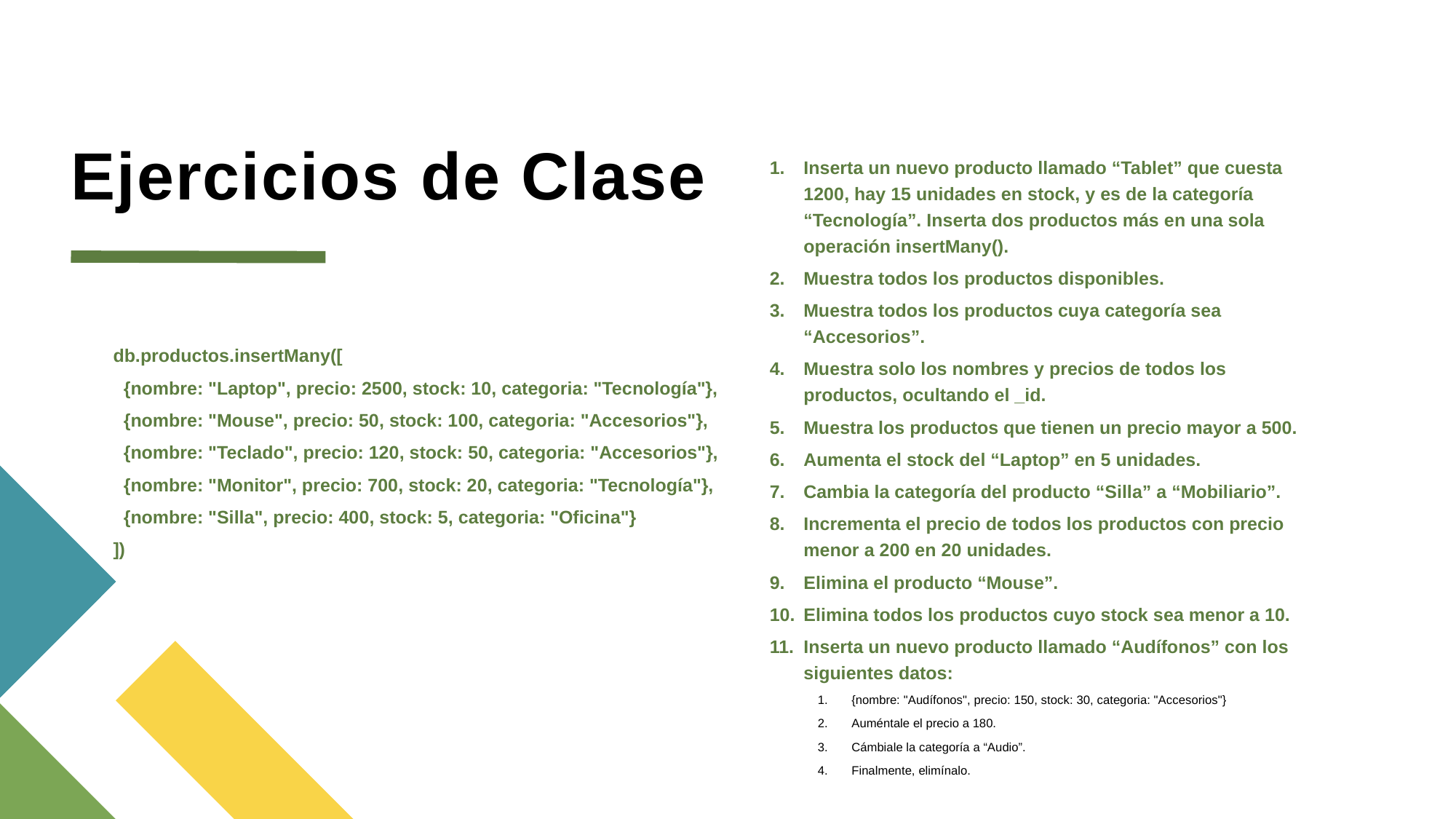

# Ejercicios de Clase
Inserta un nuevo producto llamado “Tablet” que cuesta 1200, hay 15 unidades en stock, y es de la categoría “Tecnología”. Inserta dos productos más en una sola operación insertMany().
Muestra todos los productos disponibles.
Muestra todos los productos cuya categoría sea “Accesorios”.
Muestra solo los nombres y precios de todos los productos, ocultando el _id.
Muestra los productos que tienen un precio mayor a 500.
Aumenta el stock del “Laptop” en 5 unidades.
Cambia la categoría del producto “Silla” a “Mobiliario”.
Incrementa el precio de todos los productos con precio menor a 200 en 20 unidades.
Elimina el producto “Mouse”.
Elimina todos los productos cuyo stock sea menor a 10.
Inserta un nuevo producto llamado “Audífonos” con los siguientes datos:
{nombre: "Audífonos", precio: 150, stock: 30, categoria: "Accesorios"}
Auméntale el precio a 180.
Cámbiale la categoría a “Audio”.
Finalmente, elimínalo.

db.productos.insertMany([
  {nombre: "Laptop", precio: 2500, stock: 10, categoria: "Tecnología"},
  {nombre: "Mouse", precio: 50, stock: 100, categoria: "Accesorios"},
  {nombre: "Teclado", precio: 120, stock: 50, categoria: "Accesorios"},
  {nombre: "Monitor", precio: 700, stock: 20, categoria: "Tecnología"},
  {nombre: "Silla", precio: 400, stock: 5, categoria: "Oficina"}
])